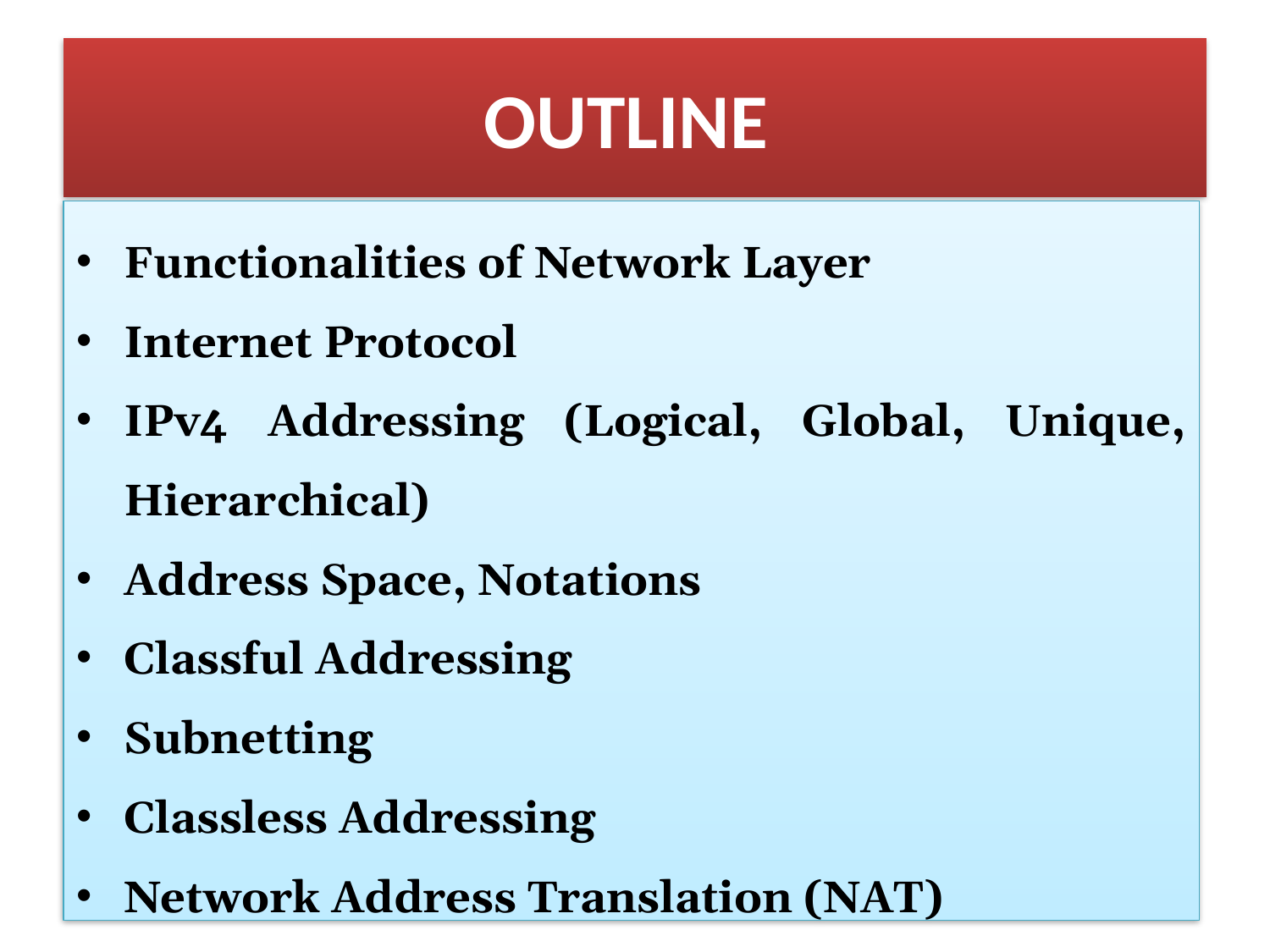

# OUTLINE
Functionalities of Network Layer
Internet Protocol
IPv4 Addressing (Logical, Global, Unique, Hierarchical)
Address Space, Notations
Classful Addressing
Subnetting
Classless Addressing
Network Address Translation (NAT)